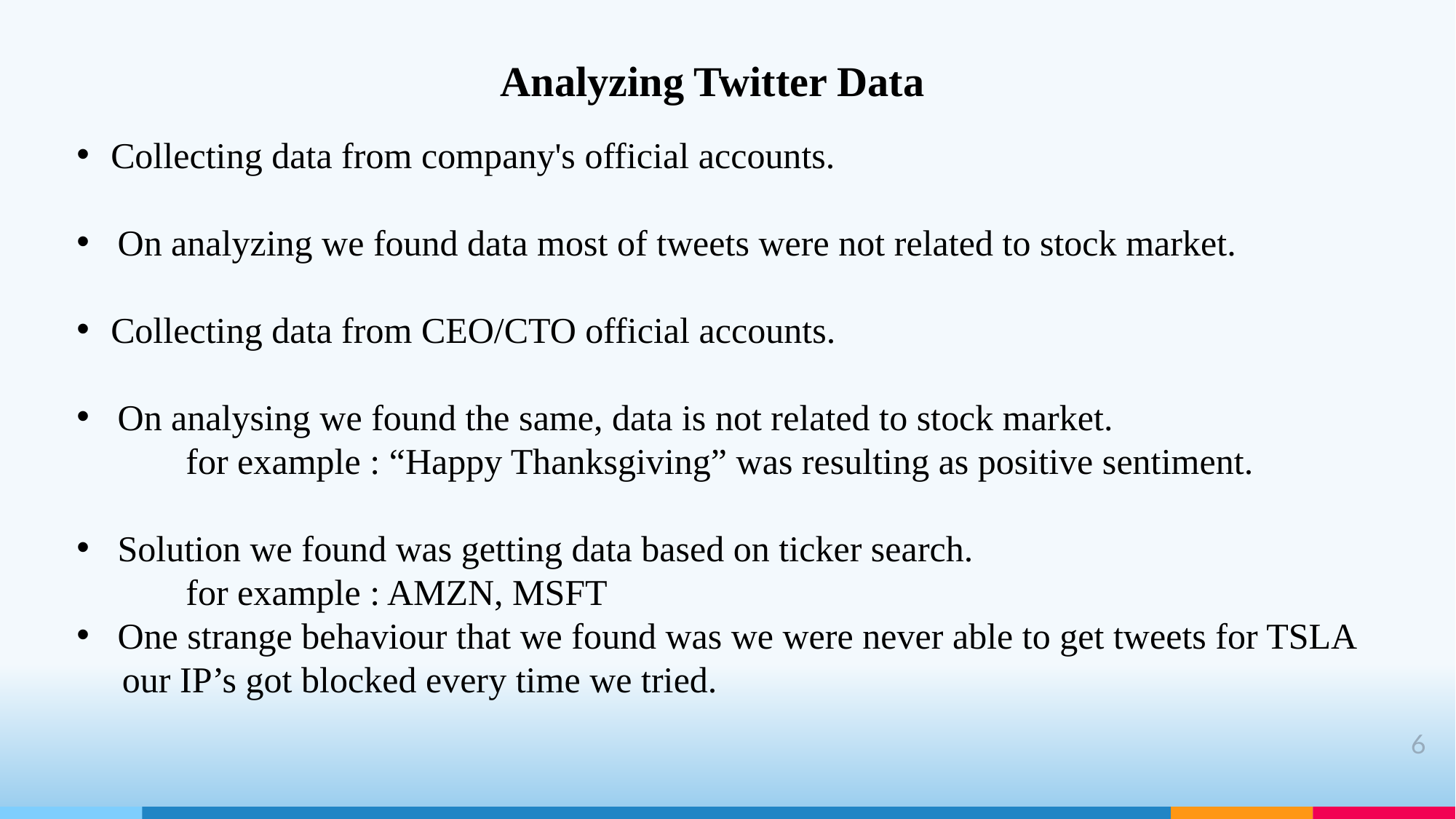

Analyzing Twitter Data
Collecting data from company's official accounts.

On analyzing we found data most of tweets were not related to stock market.

Collecting data from CEO/CTO official accounts.

On analysing we found the same, data is not related to stock market.
	for example : “Happy Thanksgiving” was resulting as positive sentiment.

Solution we found was getting data based on ticker search.
	for example : AMZN, MSFT
One strange behaviour that we found was we were never able to get tweets for TSLA
     our IP’s got blocked every time we tried.

6